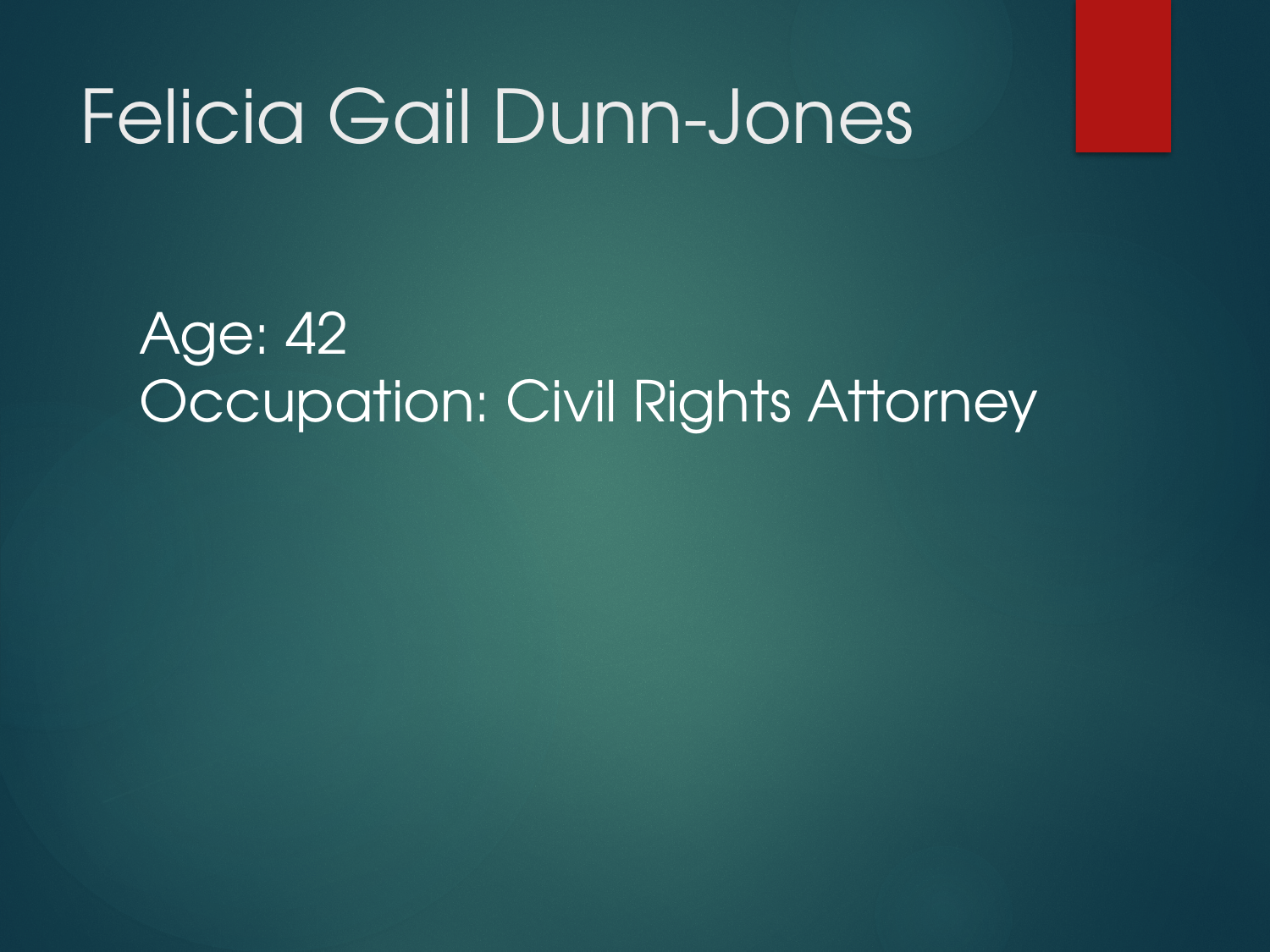

# Felicia Gail Dunn-Jones

Age: 42
Occupation: Civil Rights Attorney